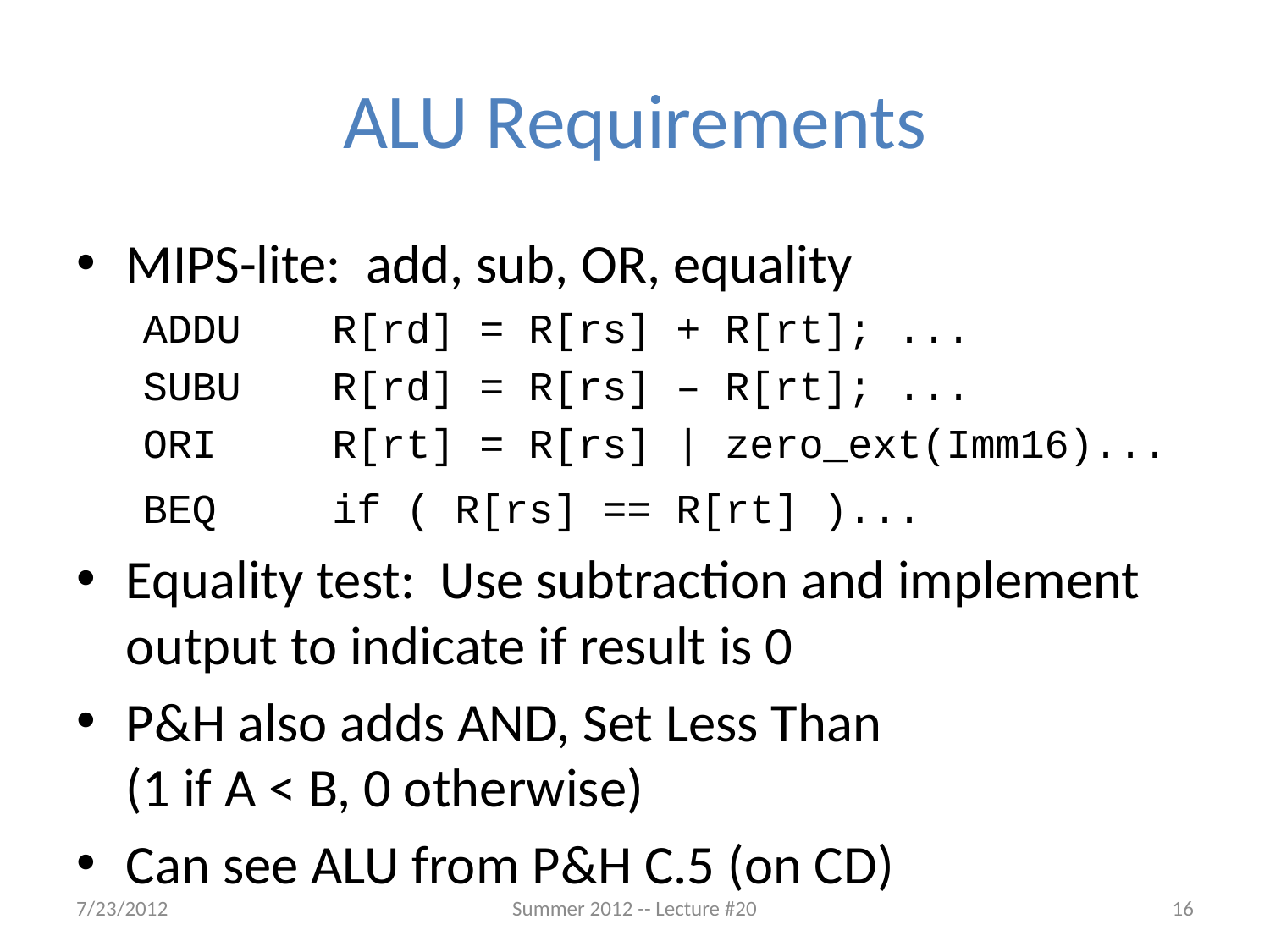

# ALU Requirements
MIPS-lite:  add, sub, OR, equality
ADDU	 R[rd] = R[rs] + R[rt]; ...
SUBU	 R[rd] = R[rs] – R[rt]; ...
ORI	 R[rt] = R[rs] | zero_ext(Imm16)...
BEQ	 if ( R[rs] == R[rt] )...
Equality test:  Use subtraction and implement output to indicate if result is 0
P&H also adds AND, Set Less Than
(1 if A < B, 0 otherwise)
Can see ALU from P&H C.5 (on CD)
7/23/2012
Summer 2012 -- Lecture #20
16